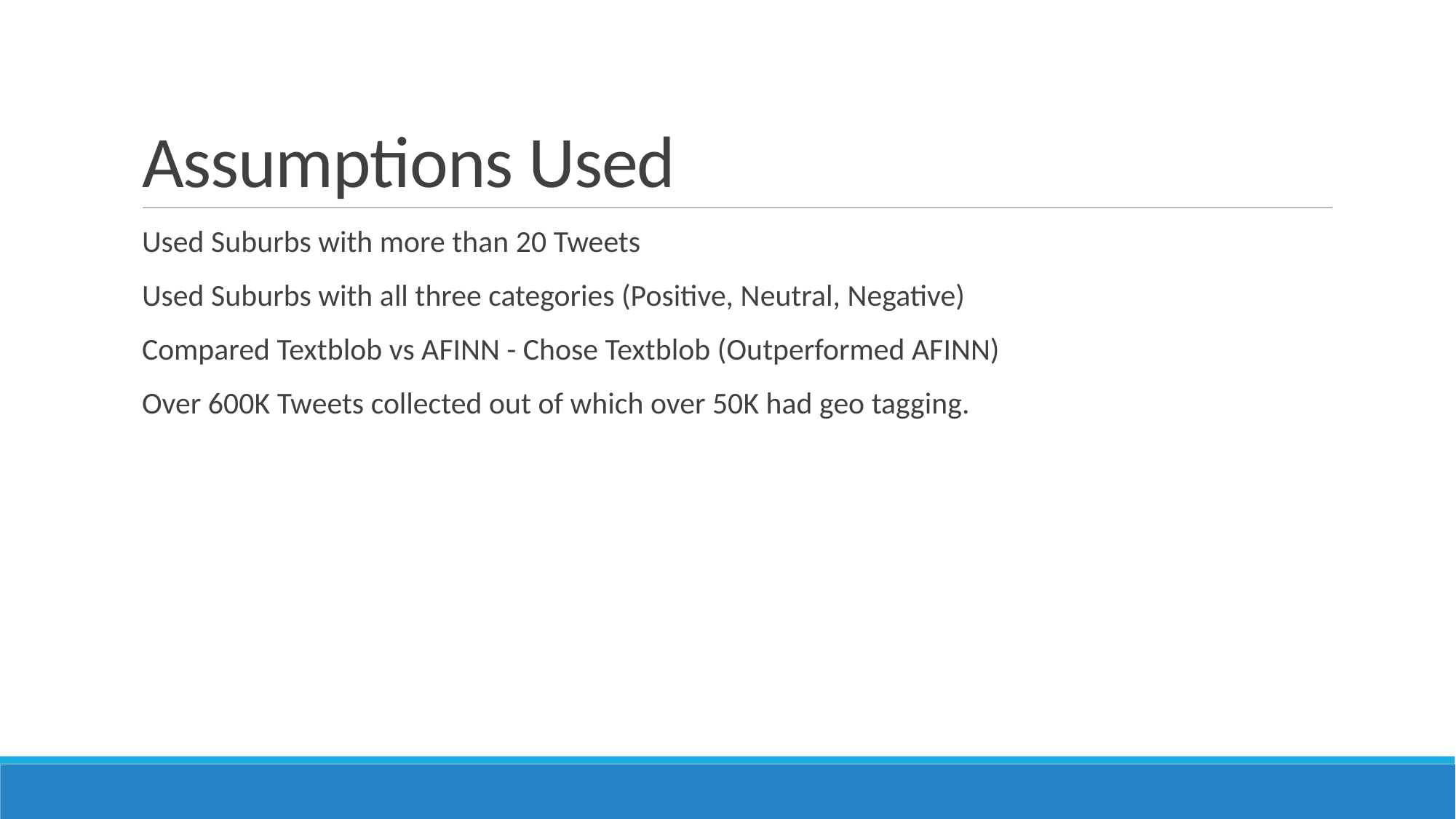

# Assumptions Used
Used Suburbs with more than 20 Tweets
Used Suburbs with all three categories (Positive, Neutral, Negative)
Compared Textblob vs AFINN - Chose Textblob (Outperformed AFINN)
Over 600K Tweets collected out of which over 50K had geo tagging.